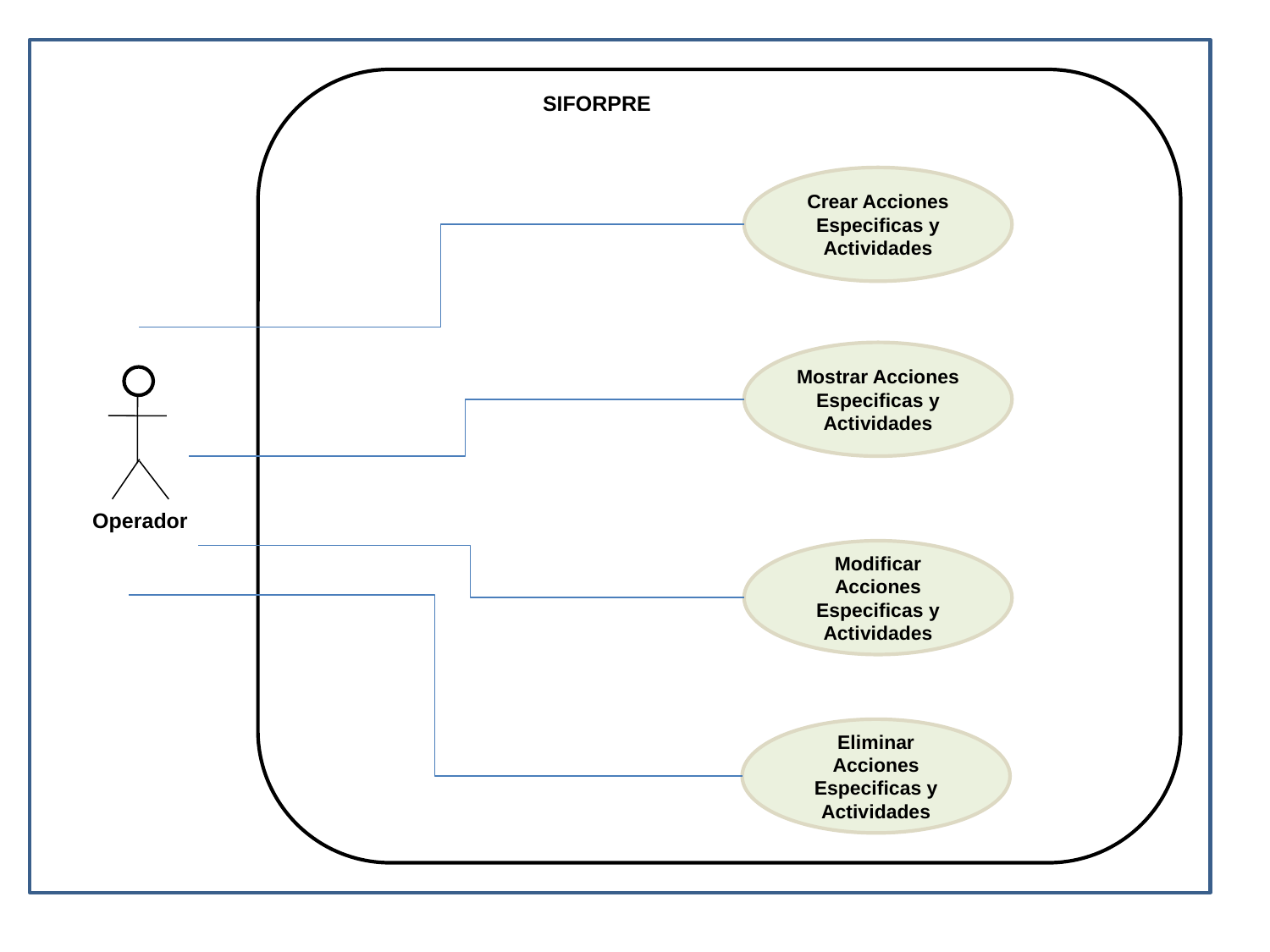

SIFORPRE
Crear Acciones Especificas y Actividades
Mostrar Acciones Especificas y Actividades

Operador
Modificar Acciones Especificas y Actividades
Eliminar Acciones Especificas y Actividades